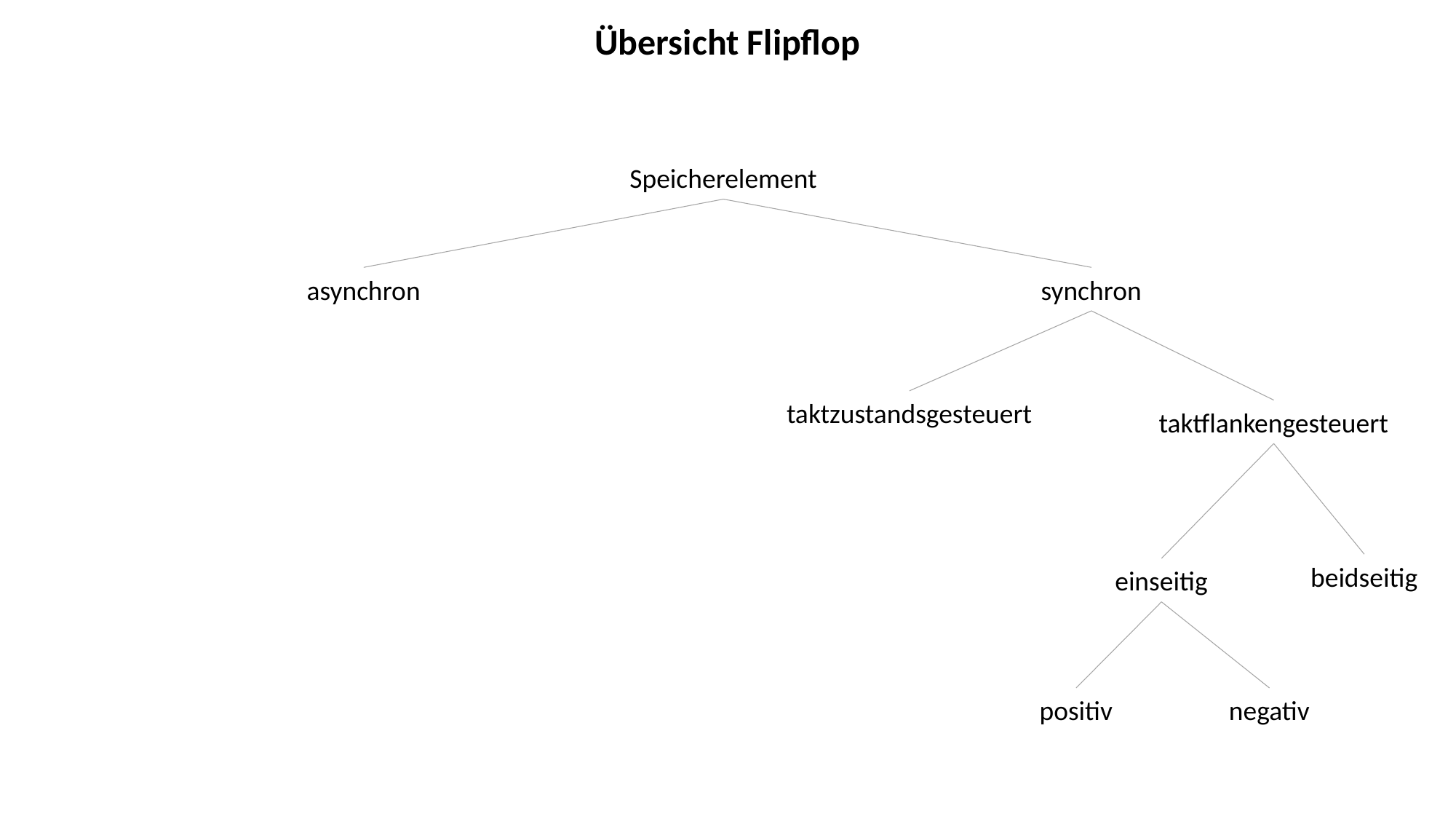

Übersicht Flipflop
Speicherelement
asynchron
synchron
taktzustandsgesteuert
taktflankengesteuert
beidseitig
einseitig
positiv
negativ